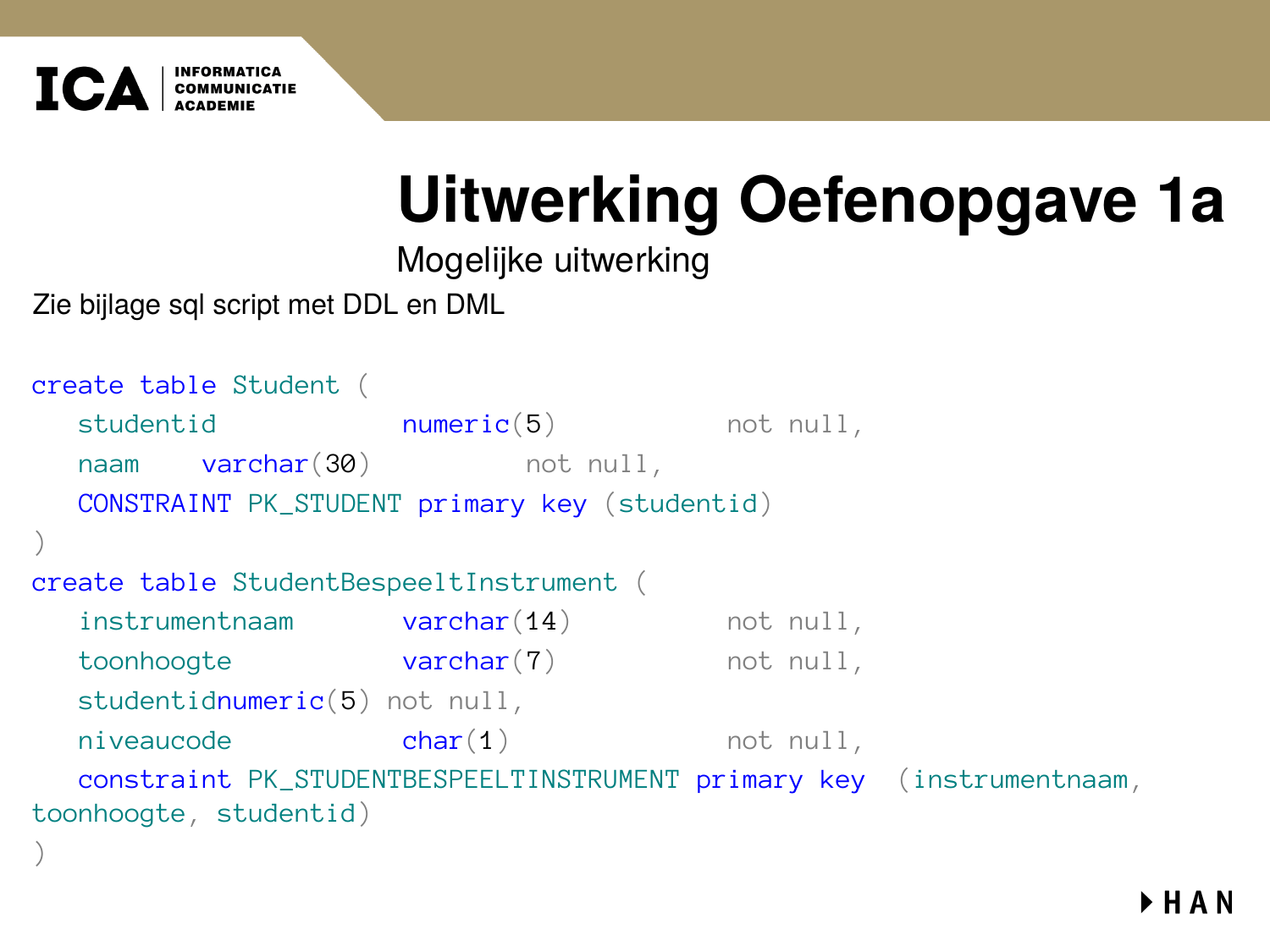

# Uitwerking Oefenopgave 1a
Mogelijke uitwerking
Zie bijlage sql script met DDL en DML

create table Student (
   studentid            numeric(5)           not null,
   naam    varchar(30)          not null,
   CONSTRAINT PK_STUDENT primary key (studentid)
)
create table StudentBespeeltInstrument (
   instrumentnaam       varchar(14)          not null,
   toonhoogte           varchar(7)           not null,
   studentidnumeric(5) not null,
   niveaucode           char(1)              not null,
   constraint PK_STUDENTBESPEELTINSTRUMENT primary key  (instrumentnaam, toonhoogte, studentid)
)